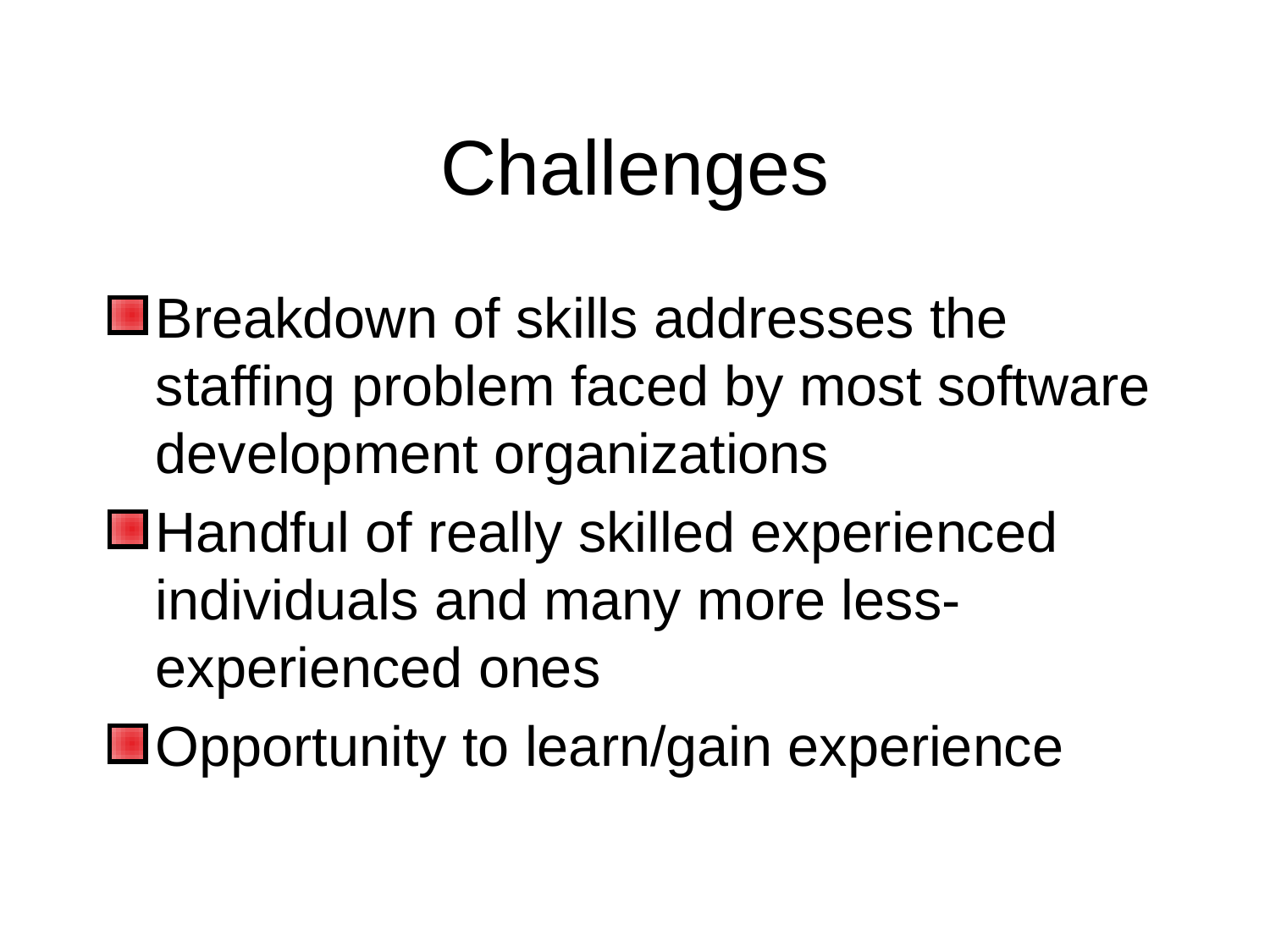

# Challenges
Breakdown of skills addresses the staffing problem faced by most software development organizations
Handful of really skilled experienced individuals and many more less-experienced ones
Opportunity to learn/gain experience